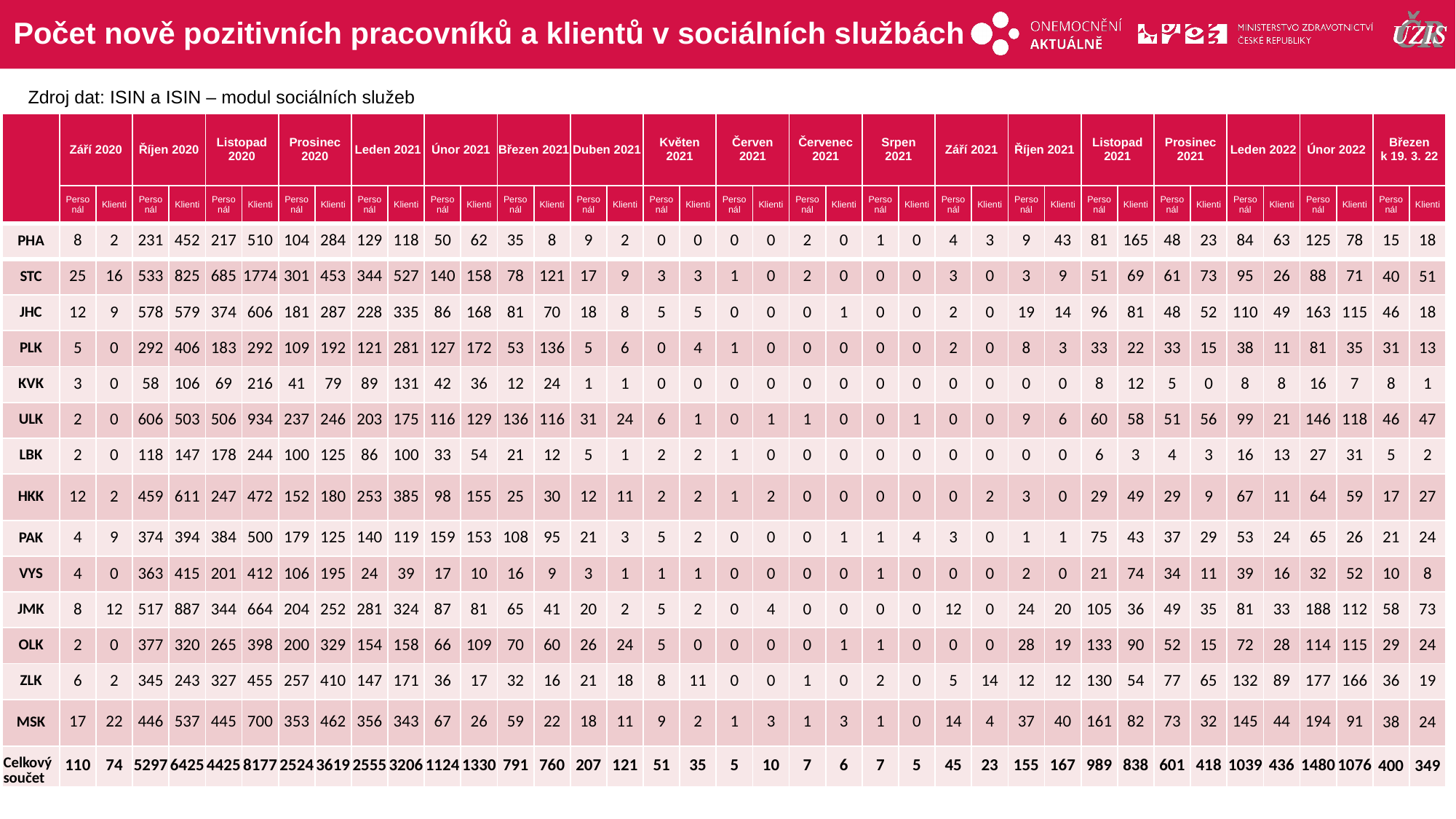

# Počet nově pozitivních pracovníků a klientů v sociálních službách
Zdroj dat: ISIN a ISIN – modul sociálních služeb
|  | Září 2020 |  | Říjen 2020 |  | Listopad 2020 |  | Prosinec 2020 |  | Leden 2021 |  | Únor 2021 |  | Březen 2021 |  | Duben 2021 |  | Květen 2021 |  | Červen 2021 |  | Červenec 2021 |  | Srpen 2021 |  | Září 2021 |  | Říjen 2021 |  | Listopad 2021 |  | Prosinec 2021 |  | Leden 2022 |  | Únor 2022 |  | Březen k 19. 3. 22 |  |
| --- | --- | --- | --- | --- | --- | --- | --- | --- | --- | --- | --- | --- | --- | --- | --- | --- | --- | --- | --- | --- | --- | --- | --- | --- | --- | --- | --- | --- | --- | --- | --- | --- | --- | --- | --- | --- | --- | --- |
|  | Personál | Klienti | Personál | Klienti | Personál | Klienti | Personál | Klienti | Personál | Klienti | Personál | Klienti | Personál | Klienti | Personál | Klienti | Personál | Klienti | Personál | Klienti | Personál | Klienti | Personál | Klienti | Personál | Klienti | Personál | Klienti | Personál | Klienti | Personál | Klienti | Personál | Klienti | Personál | Klienti | Personál | Klienti |
| PHA | 8 | 2 | 231 | 452 | 217 | 510 | 104 | 284 | 129 | 118 | 50 | 62 | 35 | 8 | 9 | 2 | 0 | 0 | 0 | 0 | 2 | 0 | 1 | 0 | 4 | 3 | 9 | 43 | 81 | 165 | 48 | 23 | 84 | 63 | 125 | 78 | 15 | 18 |
| STC | 25 | 16 | 533 | 825 | 685 | 1774 | 301 | 453 | 344 | 527 | 140 | 158 | 78 | 121 | 17 | 9 | 3 | 3 | 1 | 0 | 2 | 0 | 0 | 0 | 3 | 0 | 3 | 9 | 51 | 69 | 61 | 73 | 95 | 26 | 88 | 71 | 40 | 51 |
| JHC | 12 | 9 | 578 | 579 | 374 | 606 | 181 | 287 | 228 | 335 | 86 | 168 | 81 | 70 | 18 | 8 | 5 | 5 | 0 | 0 | 0 | 1 | 0 | 0 | 2 | 0 | 19 | 14 | 96 | 81 | 48 | 52 | 110 | 49 | 163 | 115 | 46 | 18 |
| PLK | 5 | 0 | 292 | 406 | 183 | 292 | 109 | 192 | 121 | 281 | 127 | 172 | 53 | 136 | 5 | 6 | 0 | 4 | 1 | 0 | 0 | 0 | 0 | 0 | 2 | 0 | 8 | 3 | 33 | 22 | 33 | 15 | 38 | 11 | 81 | 35 | 31 | 13 |
| KVK | 3 | 0 | 58 | 106 | 69 | 216 | 41 | 79 | 89 | 131 | 42 | 36 | 12 | 24 | 1 | 1 | 0 | 0 | 0 | 0 | 0 | 0 | 0 | 0 | 0 | 0 | 0 | 0 | 8 | 12 | 5 | 0 | 8 | 8 | 16 | 7 | 8 | 1 |
| ULK | 2 | 0 | 606 | 503 | 506 | 934 | 237 | 246 | 203 | 175 | 116 | 129 | 136 | 116 | 31 | 24 | 6 | 1 | 0 | 1 | 1 | 0 | 0 | 1 | 0 | 0 | 9 | 6 | 60 | 58 | 51 | 56 | 99 | 21 | 146 | 118 | 46 | 47 |
| LBK | 2 | 0 | 118 | 147 | 178 | 244 | 100 | 125 | 86 | 100 | 33 | 54 | 21 | 12 | 5 | 1 | 2 | 2 | 1 | 0 | 0 | 0 | 0 | 0 | 0 | 0 | 0 | 0 | 6 | 3 | 4 | 3 | 16 | 13 | 27 | 31 | 5 | 2 |
| HKK | 12 | 2 | 459 | 611 | 247 | 472 | 152 | 180 | 253 | 385 | 98 | 155 | 25 | 30 | 12 | 11 | 2 | 2 | 1 | 2 | 0 | 0 | 0 | 0 | 0 | 2 | 3 | 0 | 29 | 49 | 29 | 9 | 67 | 11 | 64 | 59 | 17 | 27 |
| PAK | 4 | 9 | 374 | 394 | 384 | 500 | 179 | 125 | 140 | 119 | 159 | 153 | 108 | 95 | 21 | 3 | 5 | 2 | 0 | 0 | 0 | 1 | 1 | 4 | 3 | 0 | 1 | 1 | 75 | 43 | 37 | 29 | 53 | 24 | 65 | 26 | 21 | 24 |
| VYS | 4 | 0 | 363 | 415 | 201 | 412 | 106 | 195 | 24 | 39 | 17 | 10 | 16 | 9 | 3 | 1 | 1 | 1 | 0 | 0 | 0 | 0 | 1 | 0 | 0 | 0 | 2 | 0 | 21 | 74 | 34 | 11 | 39 | 16 | 32 | 52 | 10 | 8 |
| JMK | 8 | 12 | 517 | 887 | 344 | 664 | 204 | 252 | 281 | 324 | 87 | 81 | 65 | 41 | 20 | 2 | 5 | 2 | 0 | 4 | 0 | 0 | 0 | 0 | 12 | 0 | 24 | 20 | 105 | 36 | 49 | 35 | 81 | 33 | 188 | 112 | 58 | 73 |
| OLK | 2 | 0 | 377 | 320 | 265 | 398 | 200 | 329 | 154 | 158 | 66 | 109 | 70 | 60 | 26 | 24 | 5 | 0 | 0 | 0 | 0 | 1 | 1 | 0 | 0 | 0 | 28 | 19 | 133 | 90 | 52 | 15 | 72 | 28 | 114 | 115 | 29 | 24 |
| ZLK | 6 | 2 | 345 | 243 | 327 | 455 | 257 | 410 | 147 | 171 | 36 | 17 | 32 | 16 | 21 | 18 | 8 | 11 | 0 | 0 | 1 | 0 | 2 | 0 | 5 | 14 | 12 | 12 | 130 | 54 | 77 | 65 | 132 | 89 | 177 | 166 | 36 | 19 |
| MSK | 17 | 22 | 446 | 537 | 445 | 700 | 353 | 462 | 356 | 343 | 67 | 26 | 59 | 22 | 18 | 11 | 9 | 2 | 1 | 3 | 1 | 3 | 1 | 0 | 14 | 4 | 37 | 40 | 161 | 82 | 73 | 32 | 145 | 44 | 194 | 91 | 38 | 24 |
| Celkový součet | 110 | 74 | 5297 | 6425 | 4425 | 8177 | 2524 | 3619 | 2555 | 3206 | 1124 | 1330 | 791 | 760 | 207 | 121 | 51 | 35 | 5 | 10 | 7 | 6 | 7 | 5 | 45 | 23 | 155 | 167 | 989 | 838 | 601 | 418 | 1039 | 436 | 1480 | 1076 | 400 | 349 |